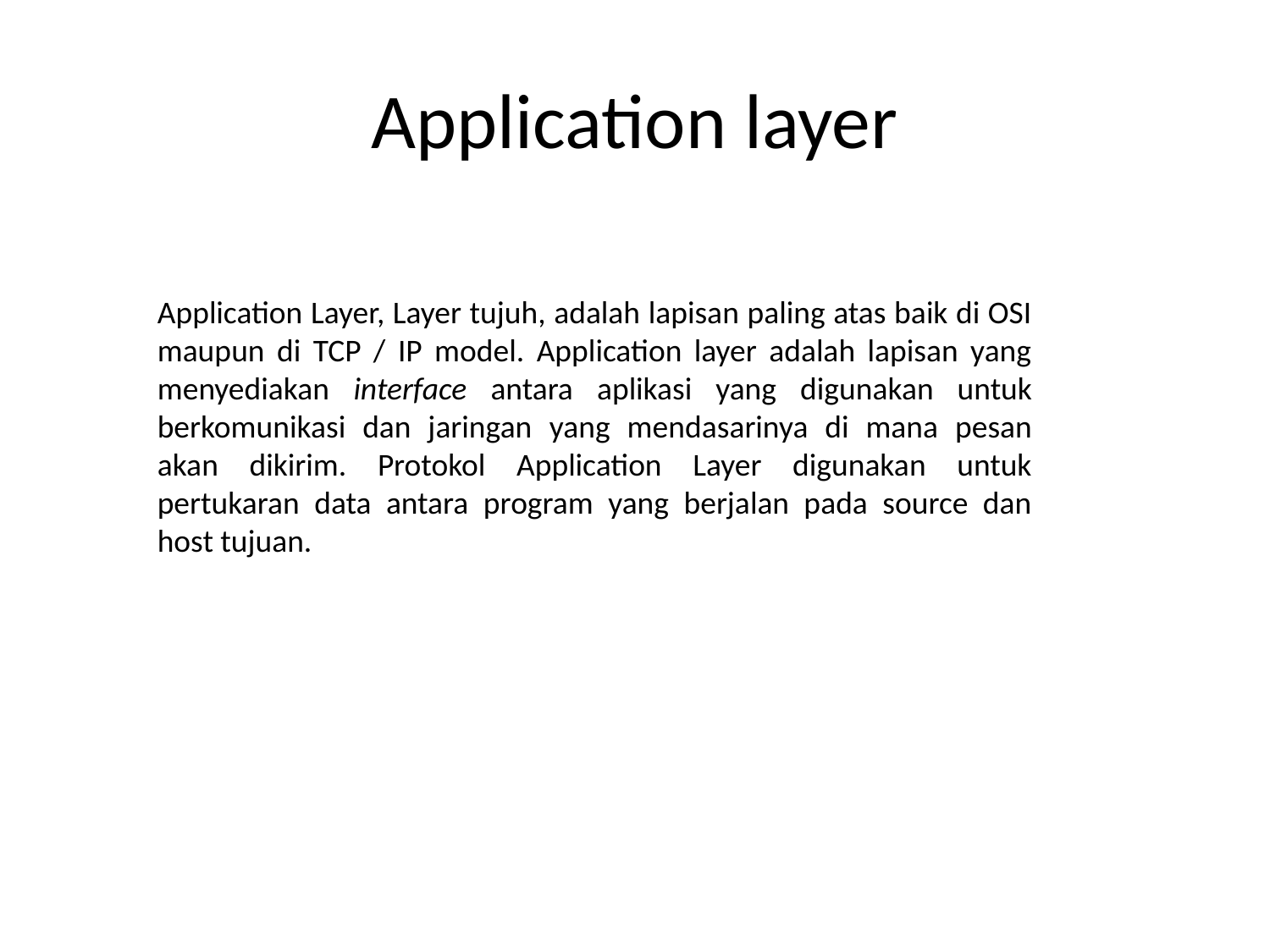

# Application layer
Application Layer, Layer tujuh, adalah lapisan paling atas baik di OSI maupun di TCP / IP model. Application layer adalah lapisan yang menyediakan interface antara aplikasi yang digunakan untuk berkomunikasi dan jaringan yang mendasarinya di mana pesan akan dikirim. Protokol Application Layer digunakan untuk pertukaran data antara program yang berjalan pada source dan host tujuan.